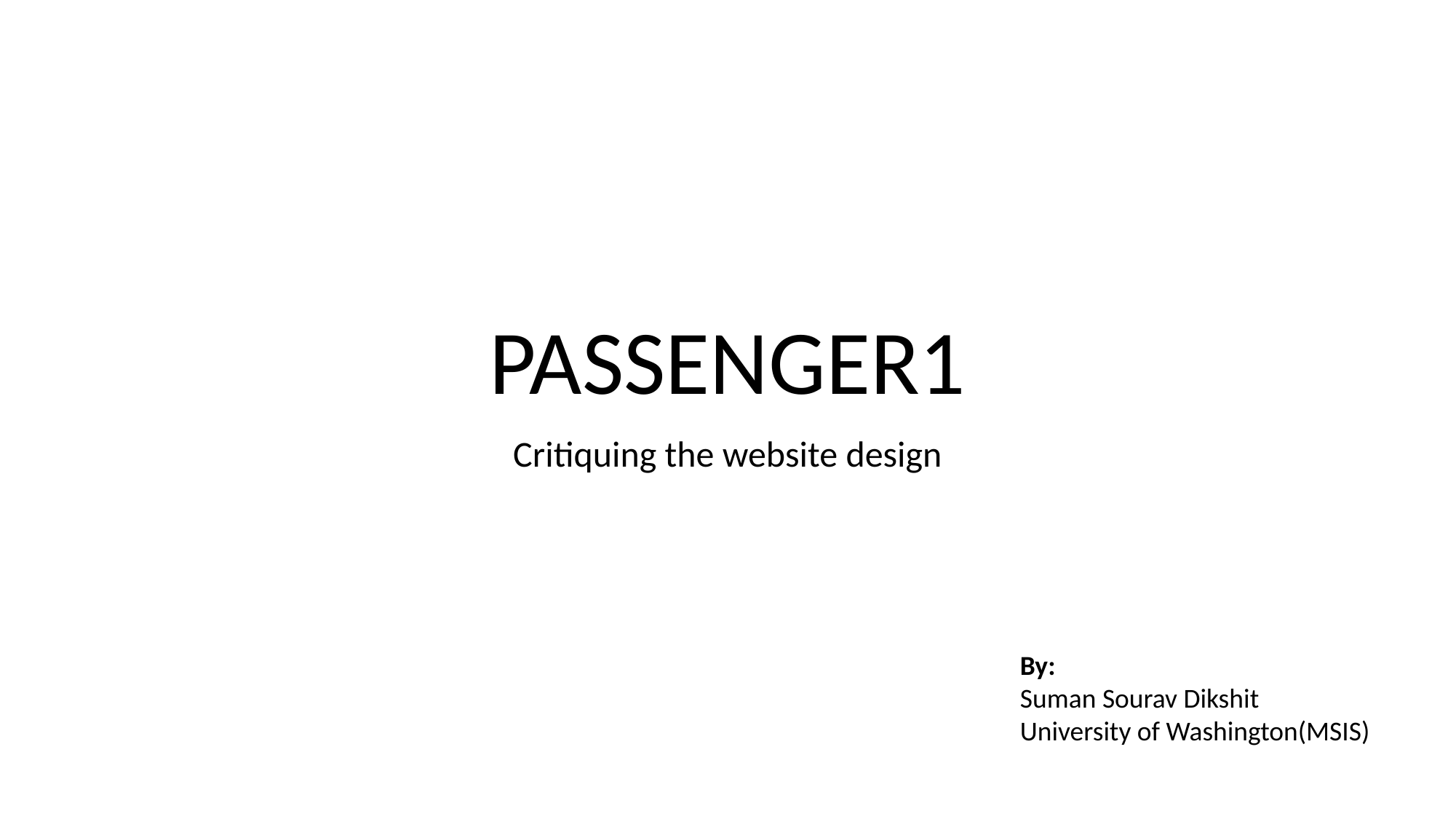

# PASSENGER1
Critiquing the website design
By:
Suman Sourav Dikshit
University of Washington(MSIS)